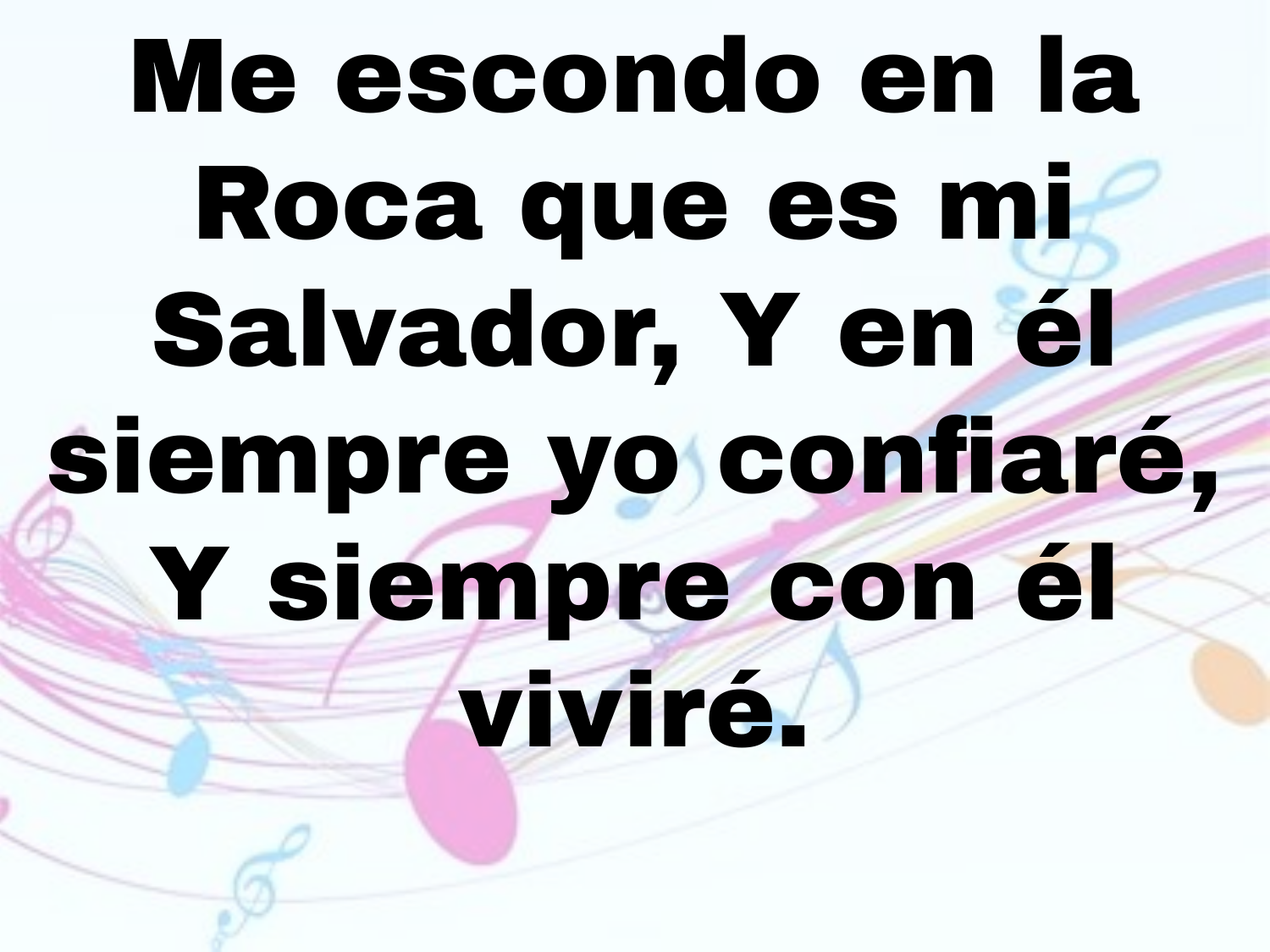

Me escondo en la Roca que es mi Salvador, Y en él siempre yo confiaré, Y siempre con él viviré.